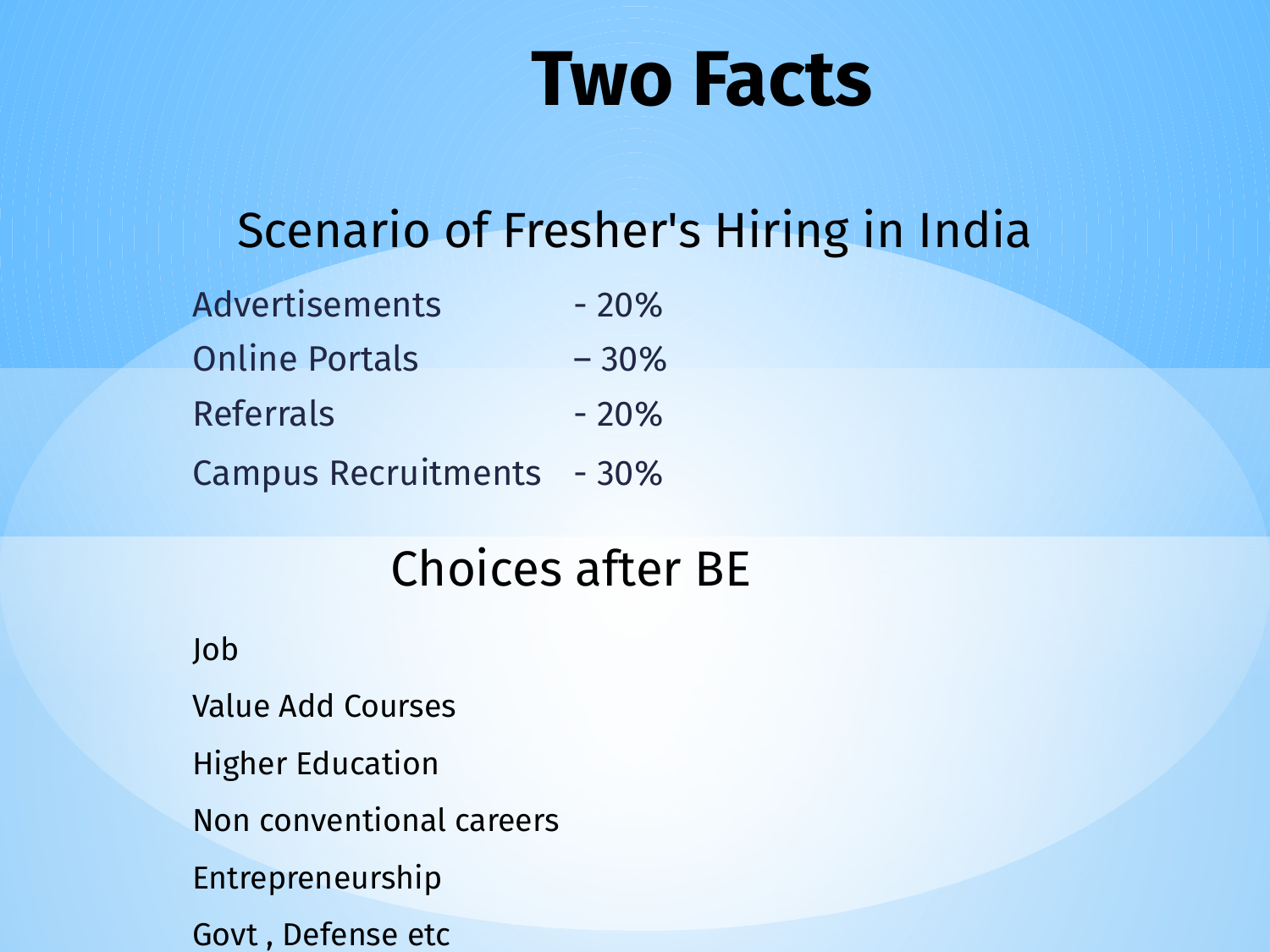

# Two Facts
Scenario of Fresher's Hiring in India
Advertisements 	- 20%
Online Portals    	– 30%
Referrals	  	- 20%
Campus Recruitments 	- 30%

Choices after BE
Job
Value Add Courses
Higher Education
Non conventional careers
Entrepreneurship
Govt , Defense etc